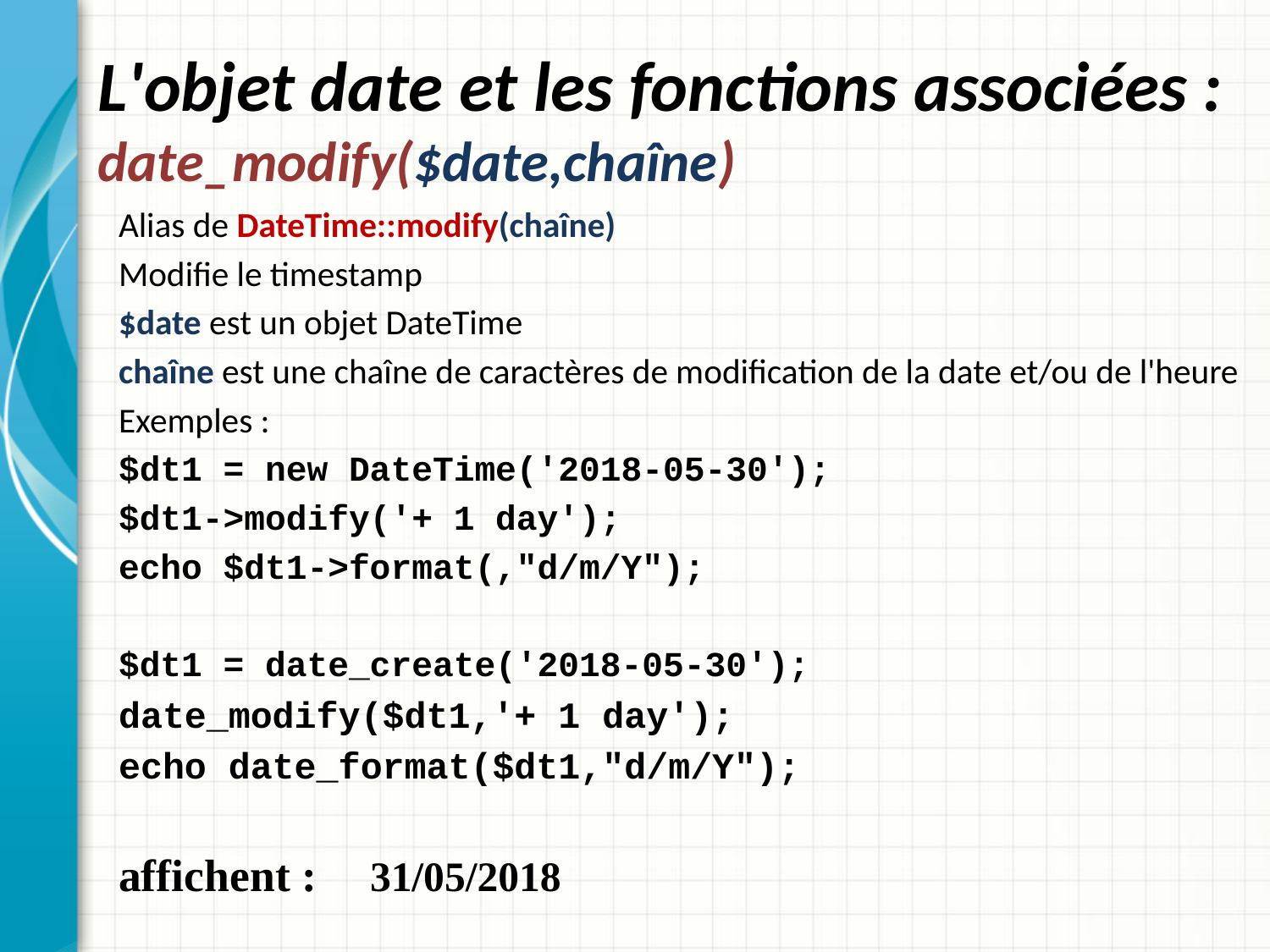

# L'objet date et les fonctions associées : date_modify($date,chaîne)
Alias de DateTime::modify(chaîne)
Modifie le timestamp
$date est un objet DateTime
chaîne est une chaîne de caractères de modification de la date et/ou de l'heure
Exemples :
$dt1 = new DateTime('2018-05-30');
$dt1->modify('+ 1 day');
echo $dt1->format(,"d/m/Y");

$dt1 = date_create('2018-05-30');
date_modify($dt1,'+ 1 day');
echo date_format($dt1,"d/m/Y");

affichent :		31/05/2018